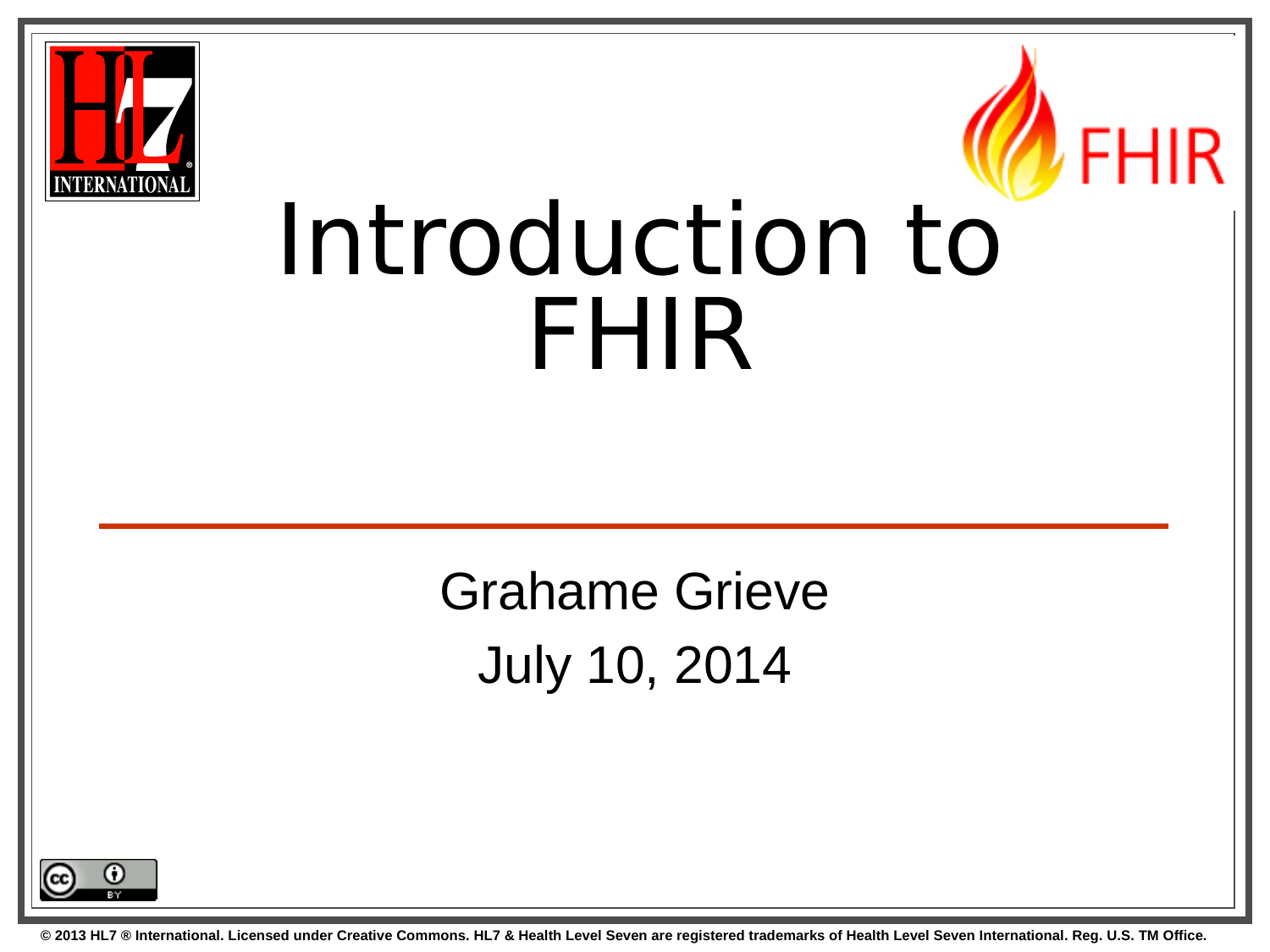

# Introduction to FHIR
Grahame Grieve
July 10, 2014